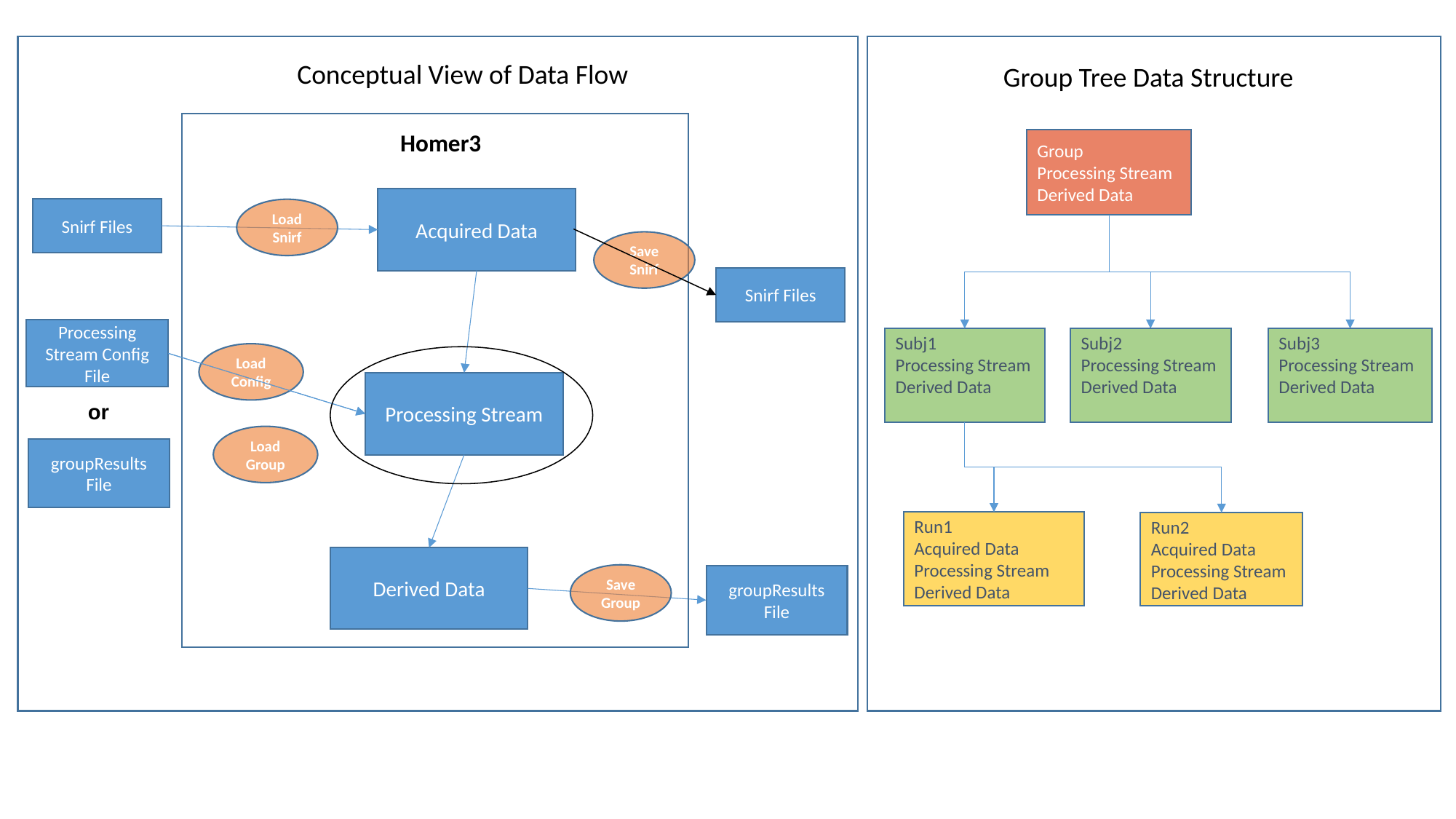

Conceptual View of Data Flow
Group Tree Data Structure

Homer3
Group
Processing Stream
Derived Data
Acquired Data
Snirf Files
Load Snirf

Save Snirf
Snirf Files
Processing Stream Config File
Subj1
Processing Stream
Derived Data

Subj2
Processing Stream
Derived Data

Subj3
Processing Stream
Derived Data

Load Config

Processing Stream
or
Load Group
groupResults File
Run1
Acquired Data
Processing Stream
Derived Data
Run2
Acquired Data
Processing Stream
Derived Data
Derived Data
Save Group
groupResults File